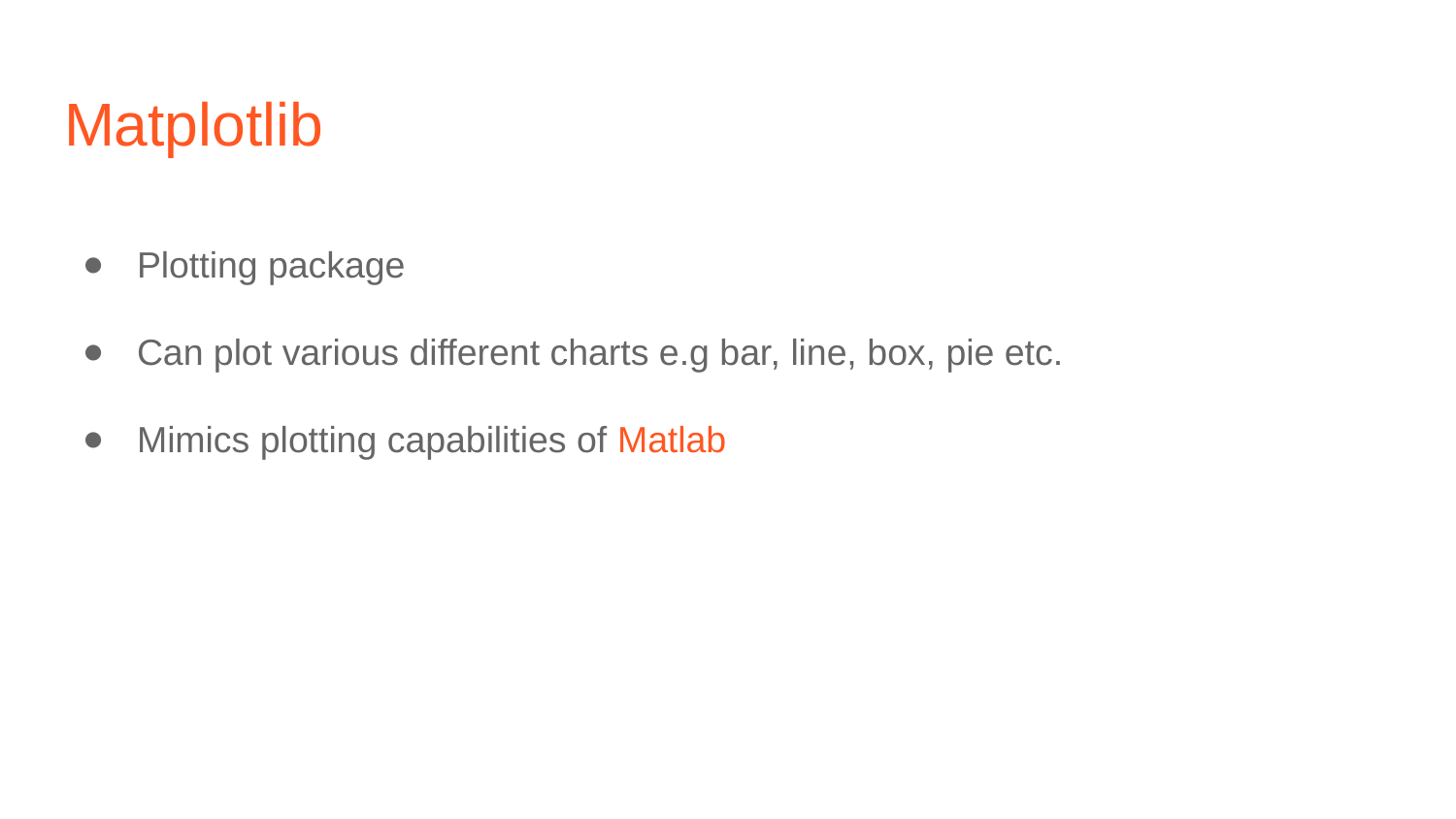

# Matplotlib
Plotting package
Can plot various different charts e.g bar, line, box, pie etc.
Mimics plotting capabilities of Matlab